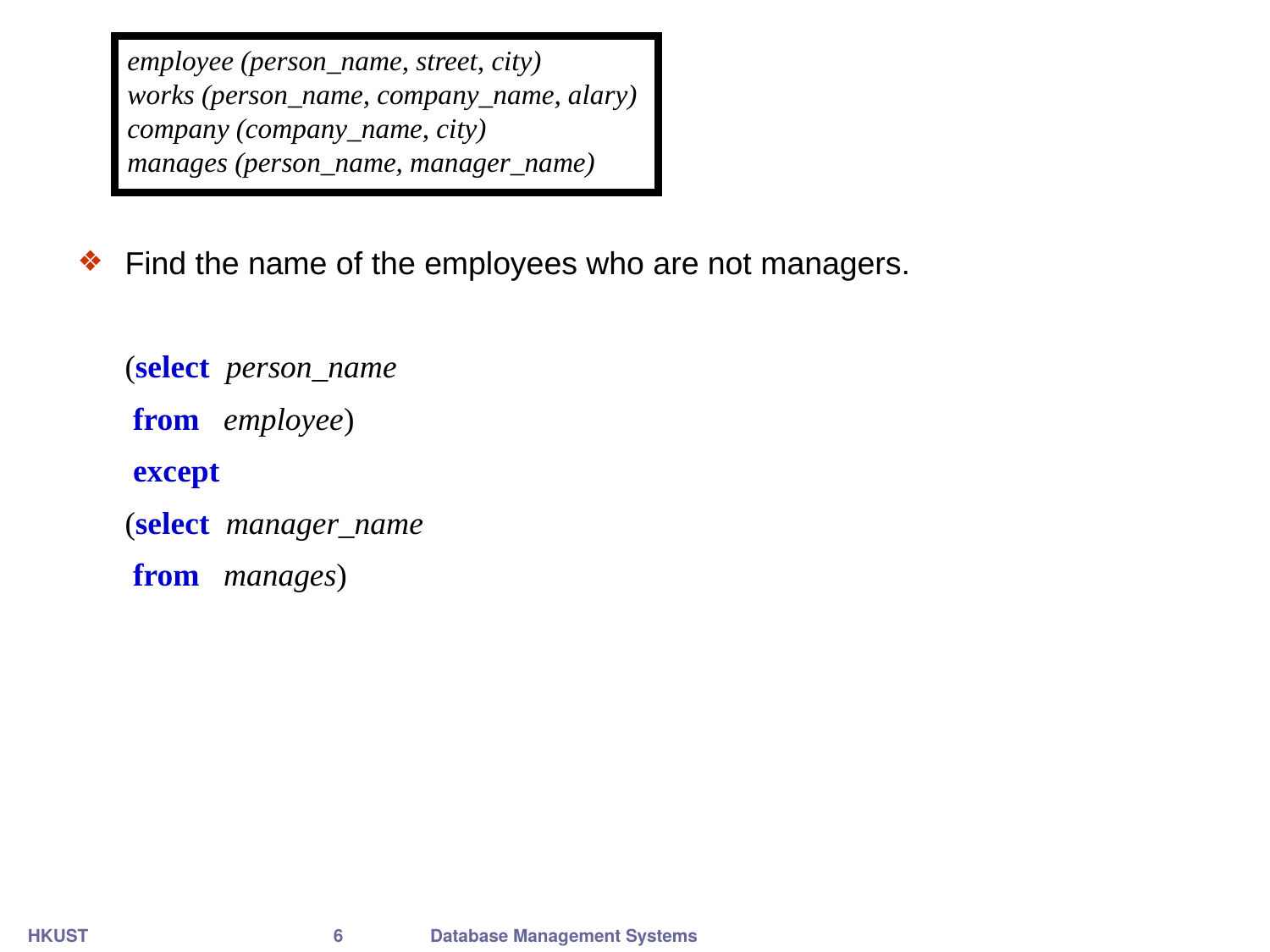

employee (person_name, street, city)‏
works (person_name, company_name, alary)‏
company (company_name, city)‏
manages (person_name, manager_name)‏
Find the name of the employees who are not managers.

	(select  person_name
	 from   employee)‏
	 except
	(select  manager_name
	 from   manages)‏